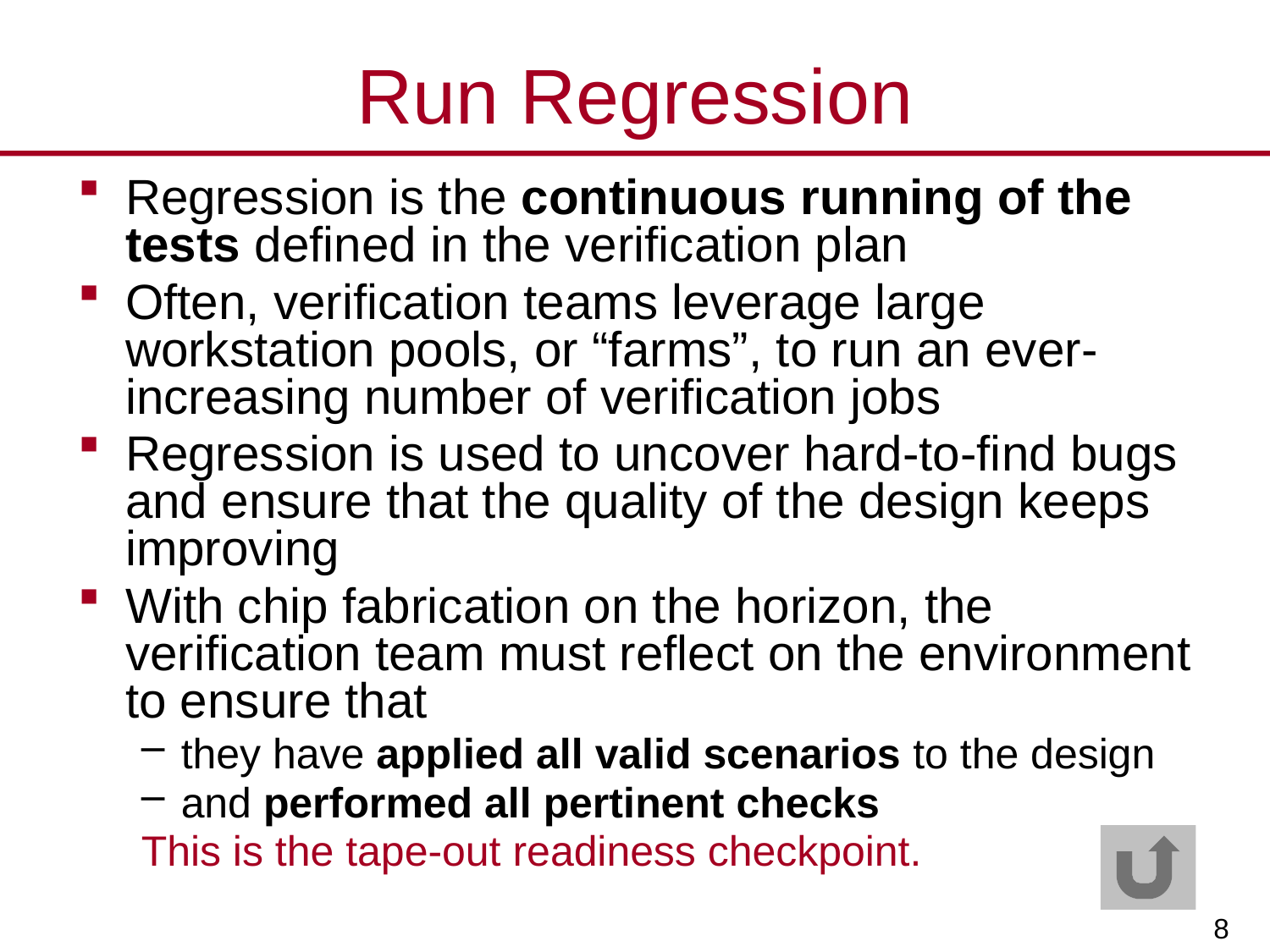

# Run Regression
Regression is the continuous running of the tests defined in the verification plan
Often, verification teams leverage large workstation pools, or “farms”, to run an ever-increasing number of verification jobs
Regression is used to uncover hard-to-find bugs and ensure that the quality of the design keeps improving
With chip fabrication on the horizon, the verification team must reflect on the environment to ensure that
they have applied all valid scenarios to the design
and performed all pertinent checks
This is the tape-out readiness checkpoint.